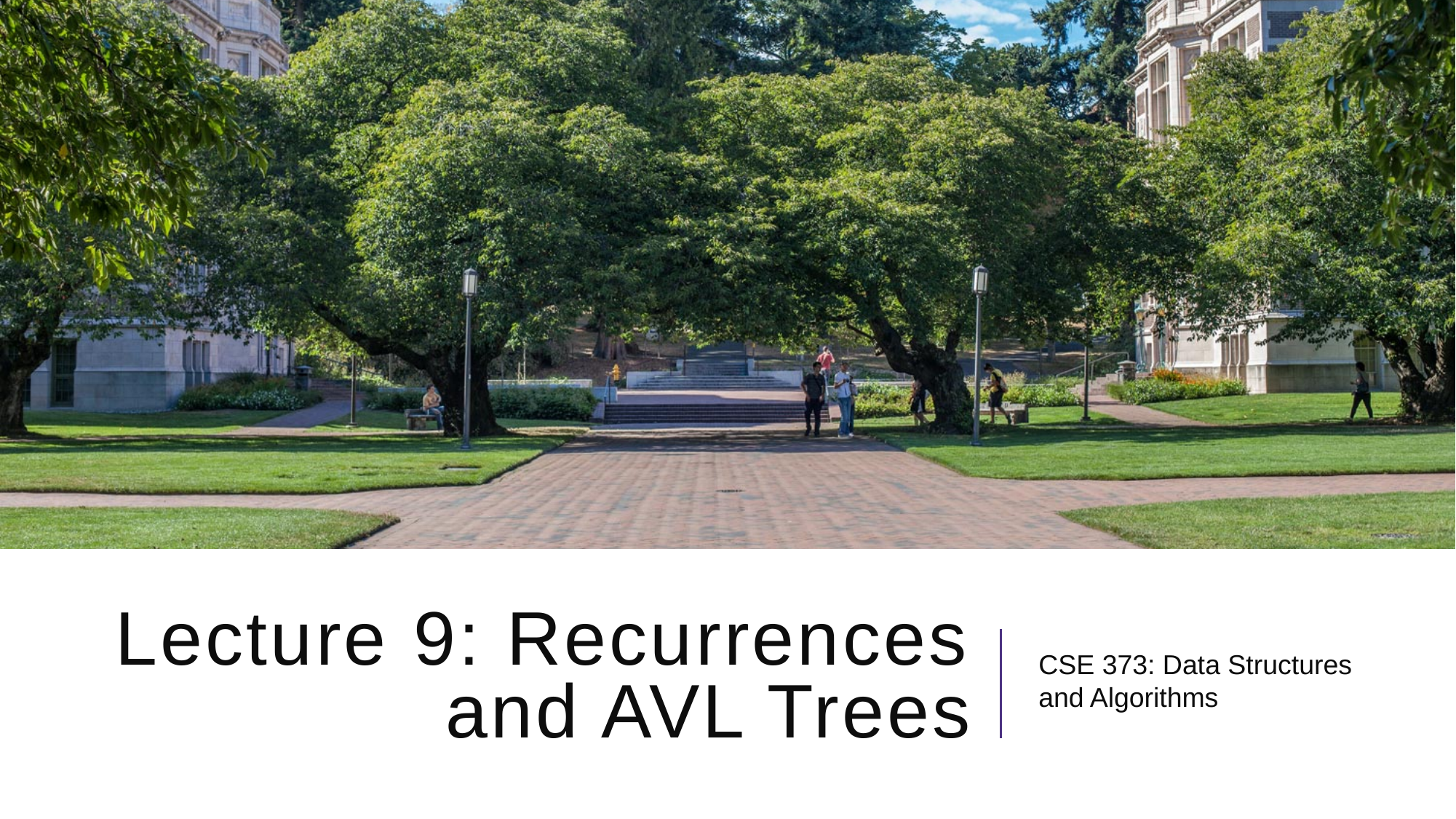

# Lecture 9: Recurrences and AVL Trees
CSE 373: Data Structures and Algorithms